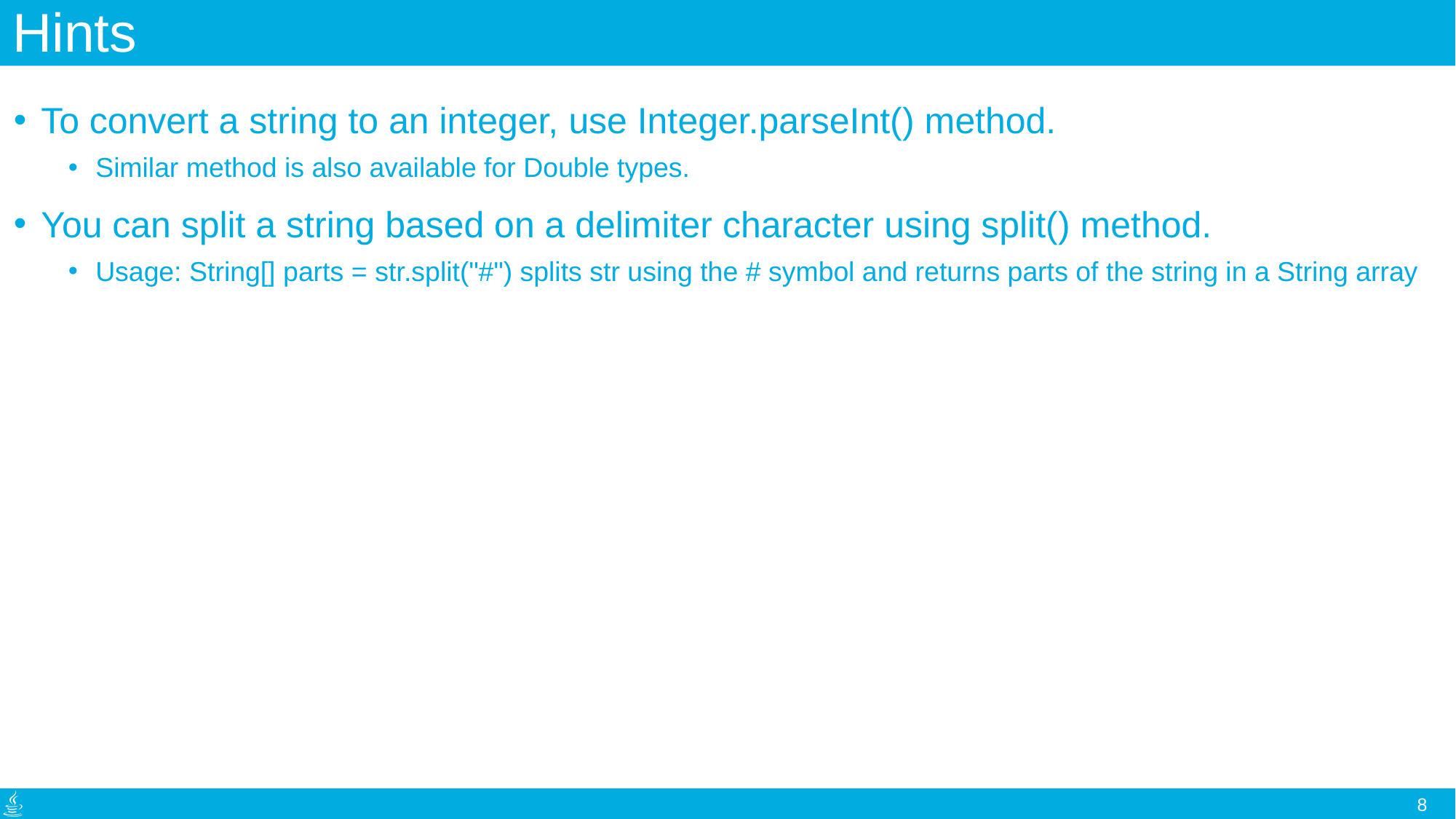

# Hints
To convert a string to an integer, use Integer.parseInt() method.
Similar method is also available for Double types.
You can split a string based on a delimiter character using split() method.
Usage: String[] parts = str.split("#") splits str using the # symbol and returns parts of the string in a String array

8